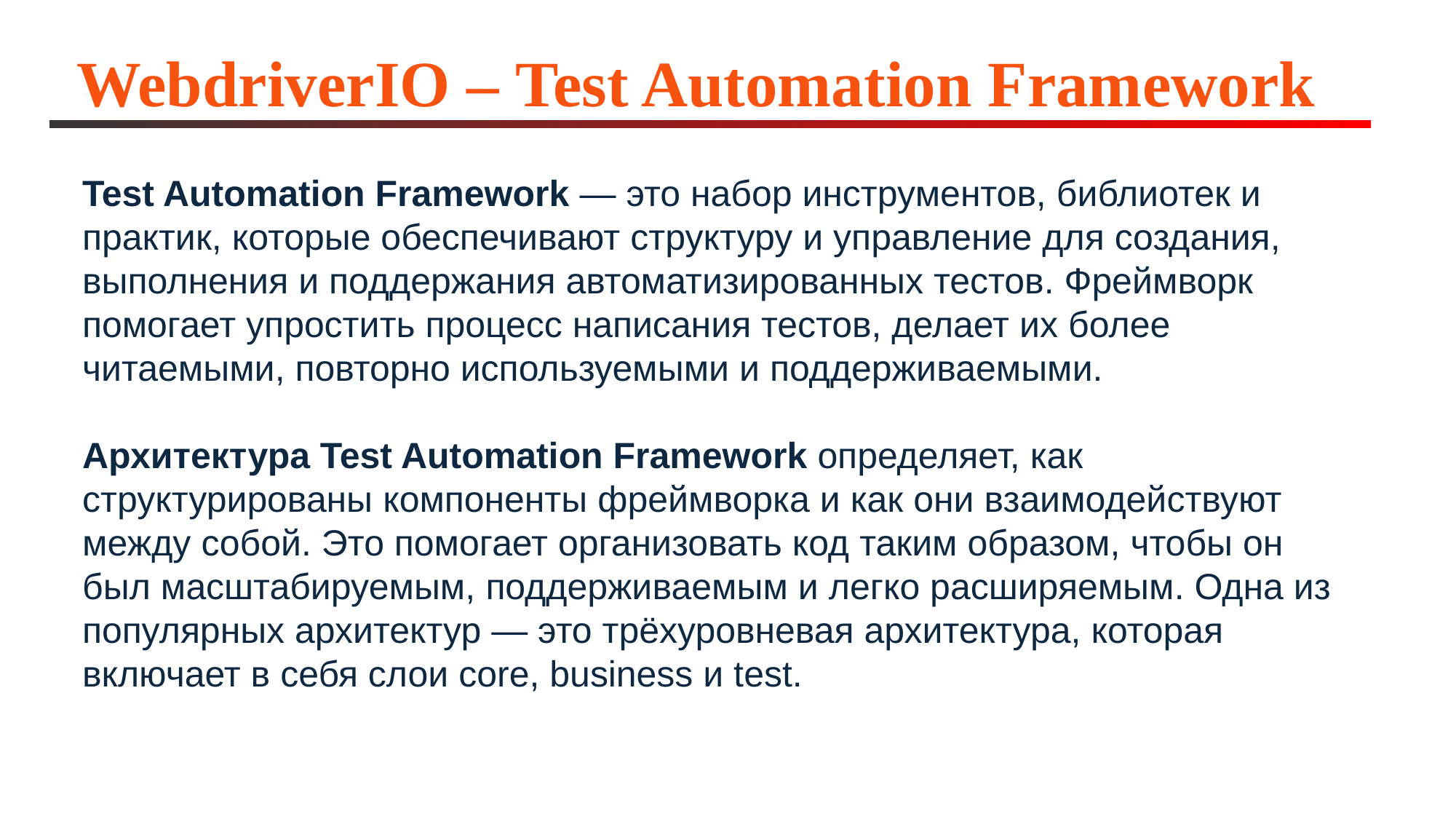

# WebdriverIO – Test Automation Framework

Test Automation Framework — это набор инструментов, библиотек и практик, которые обеспечивают структуру и управление для создания, выполнения и поддержания автоматизированных тестов. Фреймворк помогает упростить процесс написания тестов, делает их более читаемыми, повторно используемыми и поддерживаемыми.

Архитектура Test Automation Framework определяет, как структурированы компоненты фреймворка и как они взаимодействуют между собой. Это помогает организовать код таким образом, чтобы он был масштабируемым, поддерживаемым и легко расширяемым. Одна из популярных архитектур — это трёхуровневая архитектура, которая включает в себя слои core, business и test.